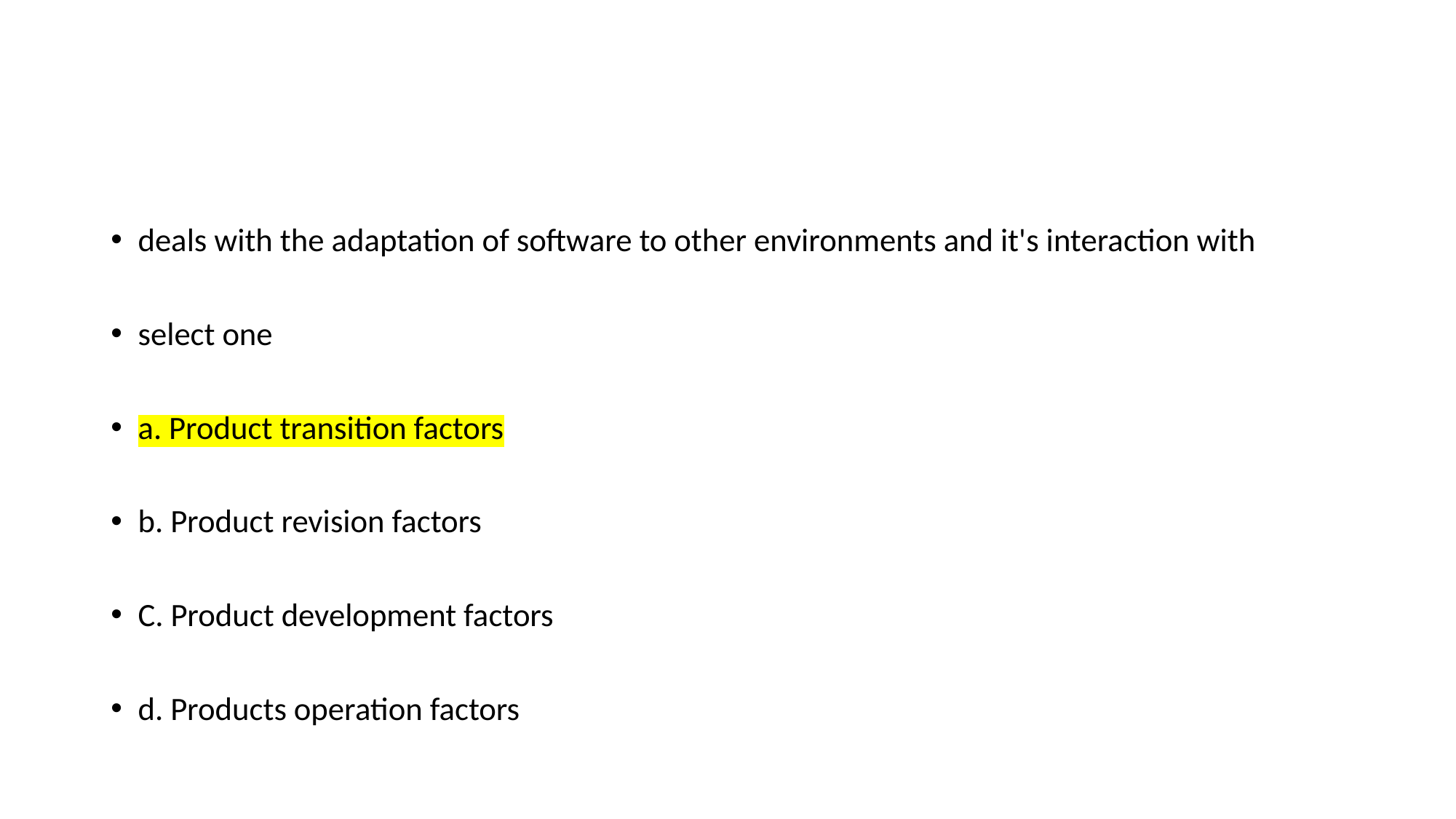

#
deals with the adaptation of software to other environments and it's interaction with

select one

a. Product transition factors

b. Product revision factors

C. Product development factors

d. Products operation factors